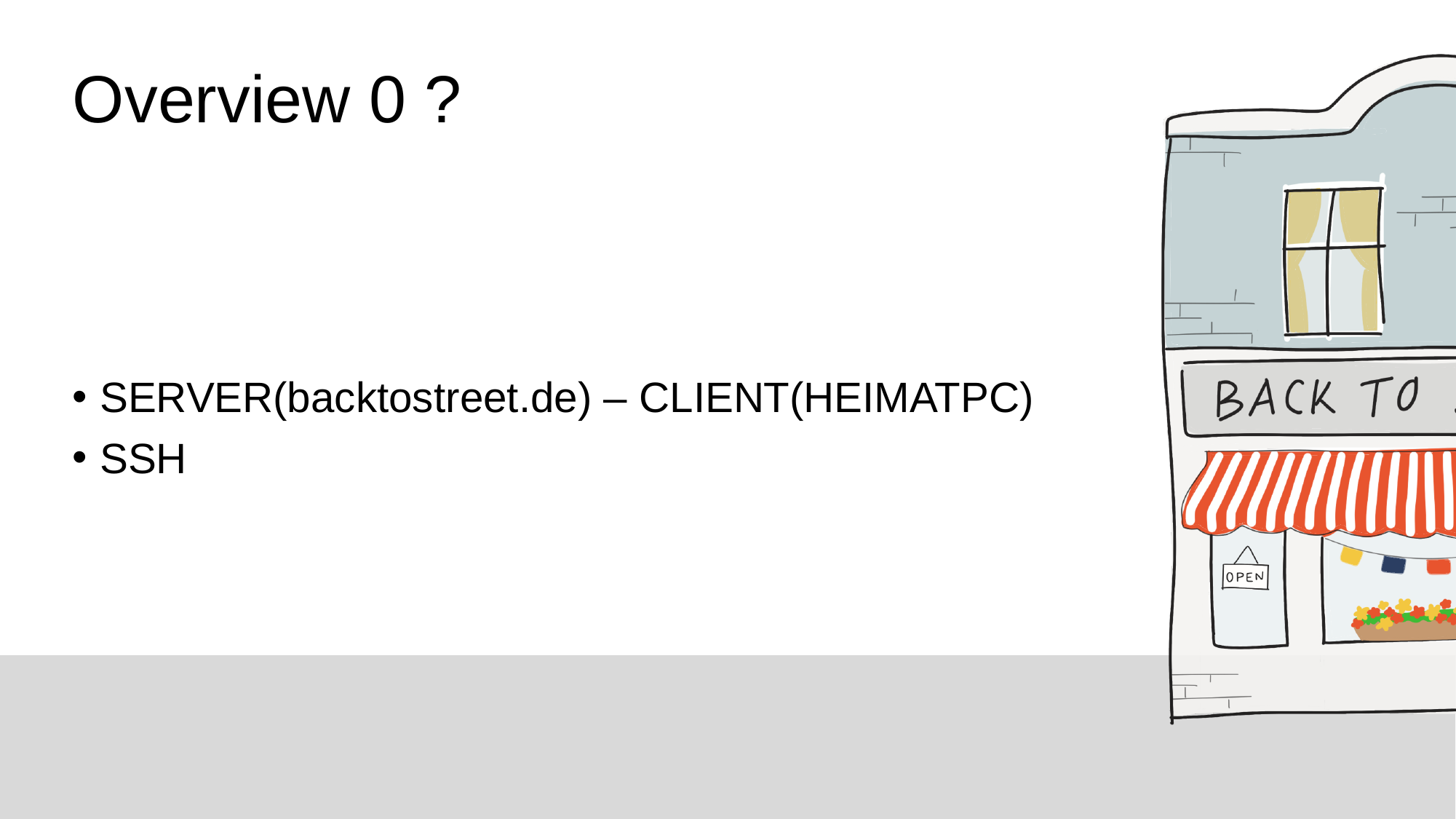

# Overview 0 ?
SERVER(backtostreet.de) – CLIENT(HEIMATPC)
SSH